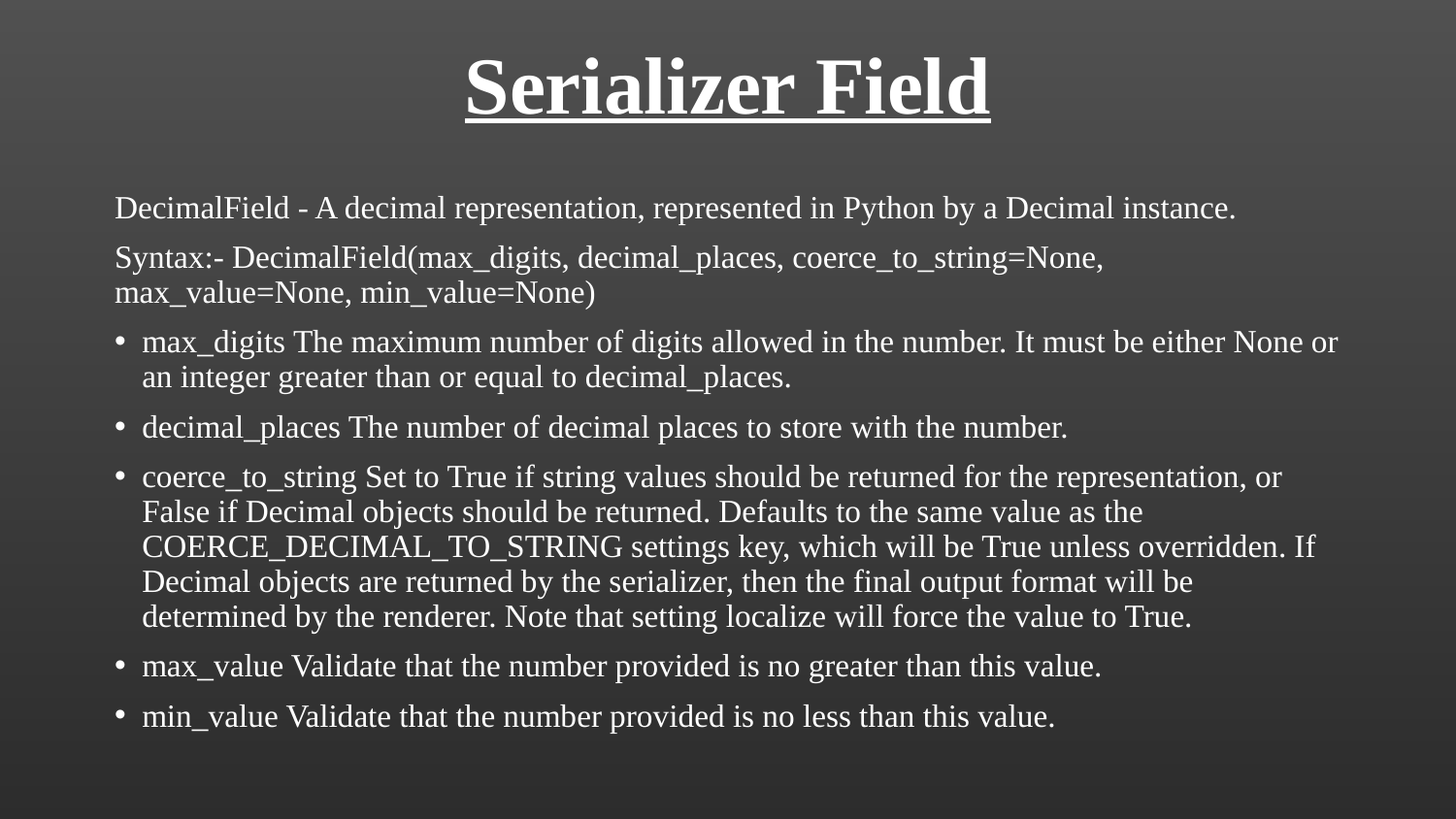

# Serializer Field
DecimalField - A decimal representation, represented in Python by a Decimal instance.
Syntax:- DecimalField(max_digits, decimal_places, coerce_to_string=None, max_value=None, min_value=None)
max_digits The maximum number of digits allowed in the number. It must be either None or an integer greater than or equal to decimal_places.
decimal_places The number of decimal places to store with the number.
coerce_to_string Set to True if string values should be returned for the representation, or False if Decimal objects should be returned. Defaults to the same value as the COERCE_DECIMAL_TO_STRING settings key, which will be True unless overridden. If Decimal objects are returned by the serializer, then the final output format will be determined by the renderer. Note that setting localize will force the value to True.
max_value Validate that the number provided is no greater than this value.
min_value Validate that the number provided is no less than this value.